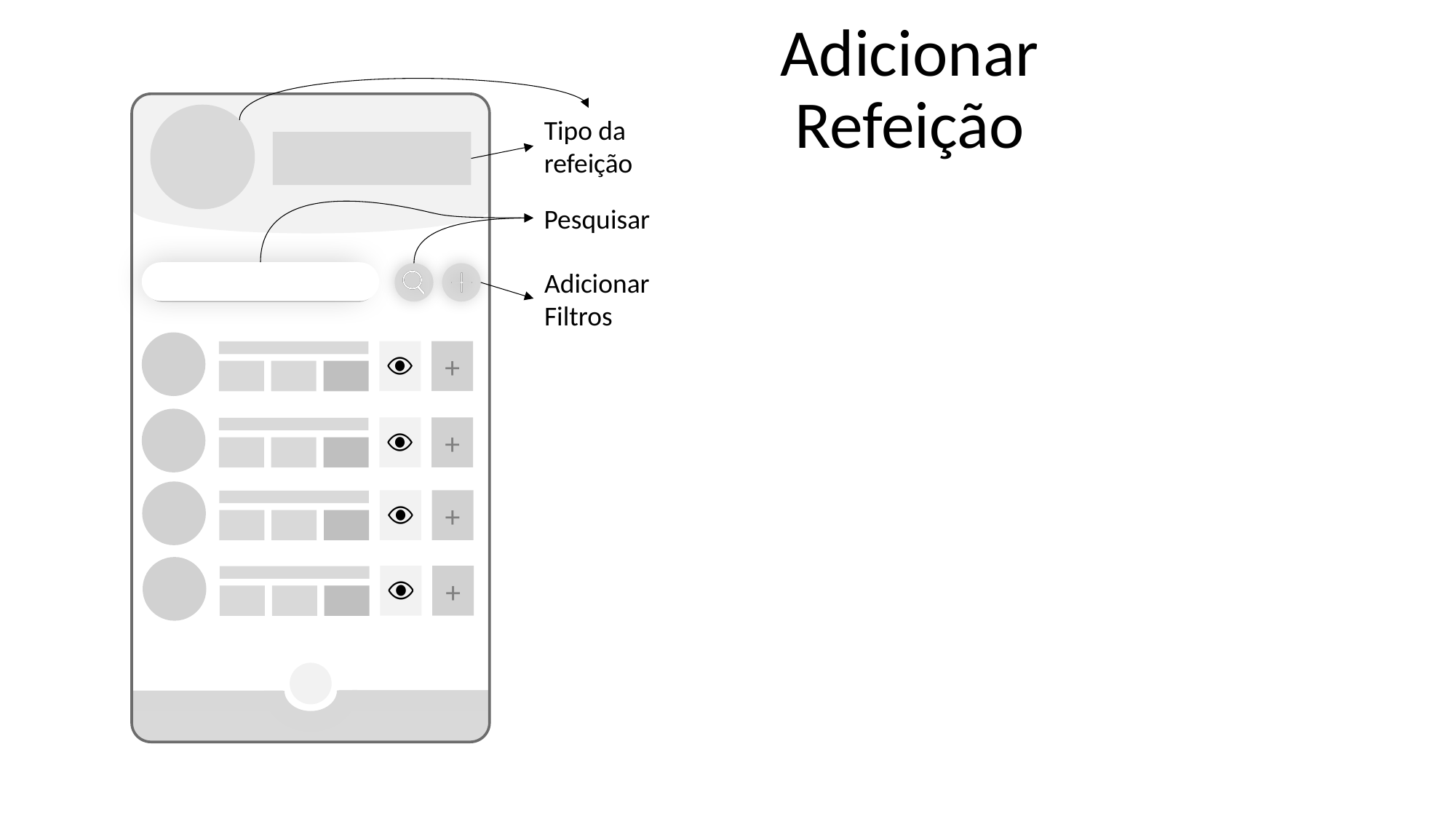

# Adicionar Refeição

Tipo da
refeição
Pesquisar
Adicionar
Filtros

+

+

+

+